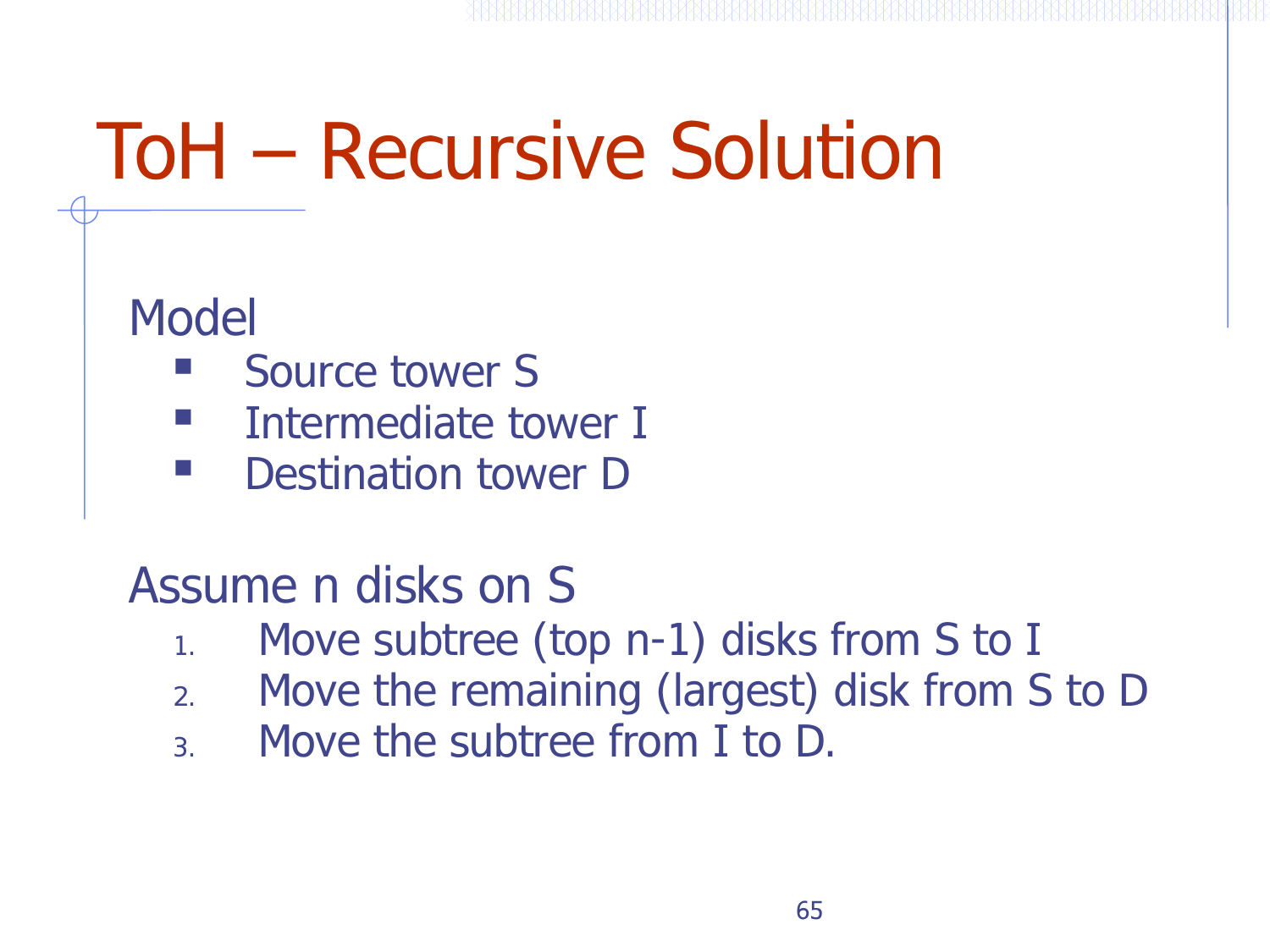

# ToH – Recursive Solution

Model
Source tower S
Intermediate tower I
Destination tower D

Assume n disks on S
Move subtree (top n-1) disks from S to I
Move the remaining (largest) disk from S to D
Move the subtree from I to D.
65